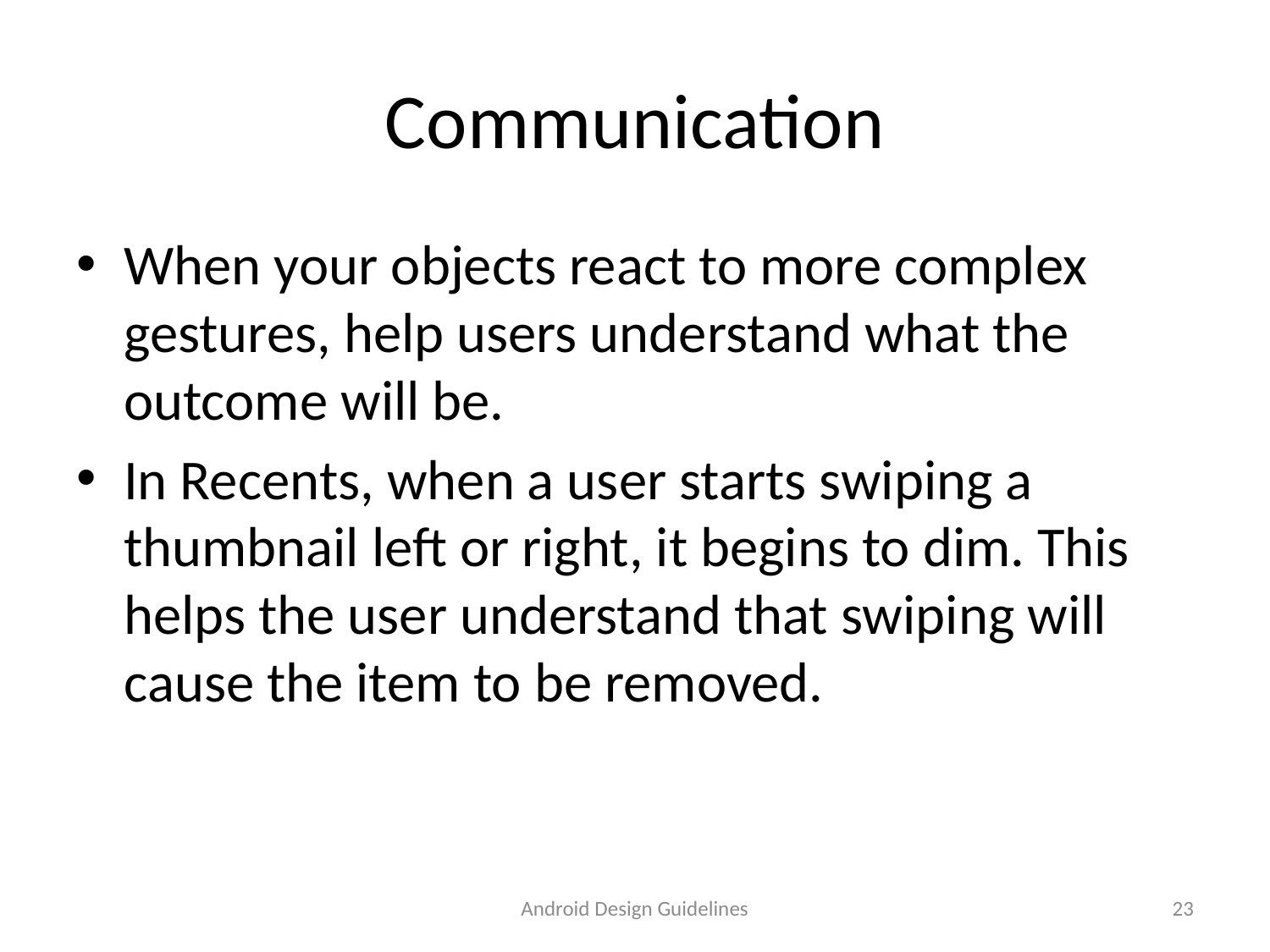

# Communication
When your objects react to more complex gestures, help users understand what the outcome will be.
In Recents, when a user starts swiping a thumbnail left or right, it begins to dim. This helps the user understand that swiping will cause the item to be removed.

Android Design Guidelines
23